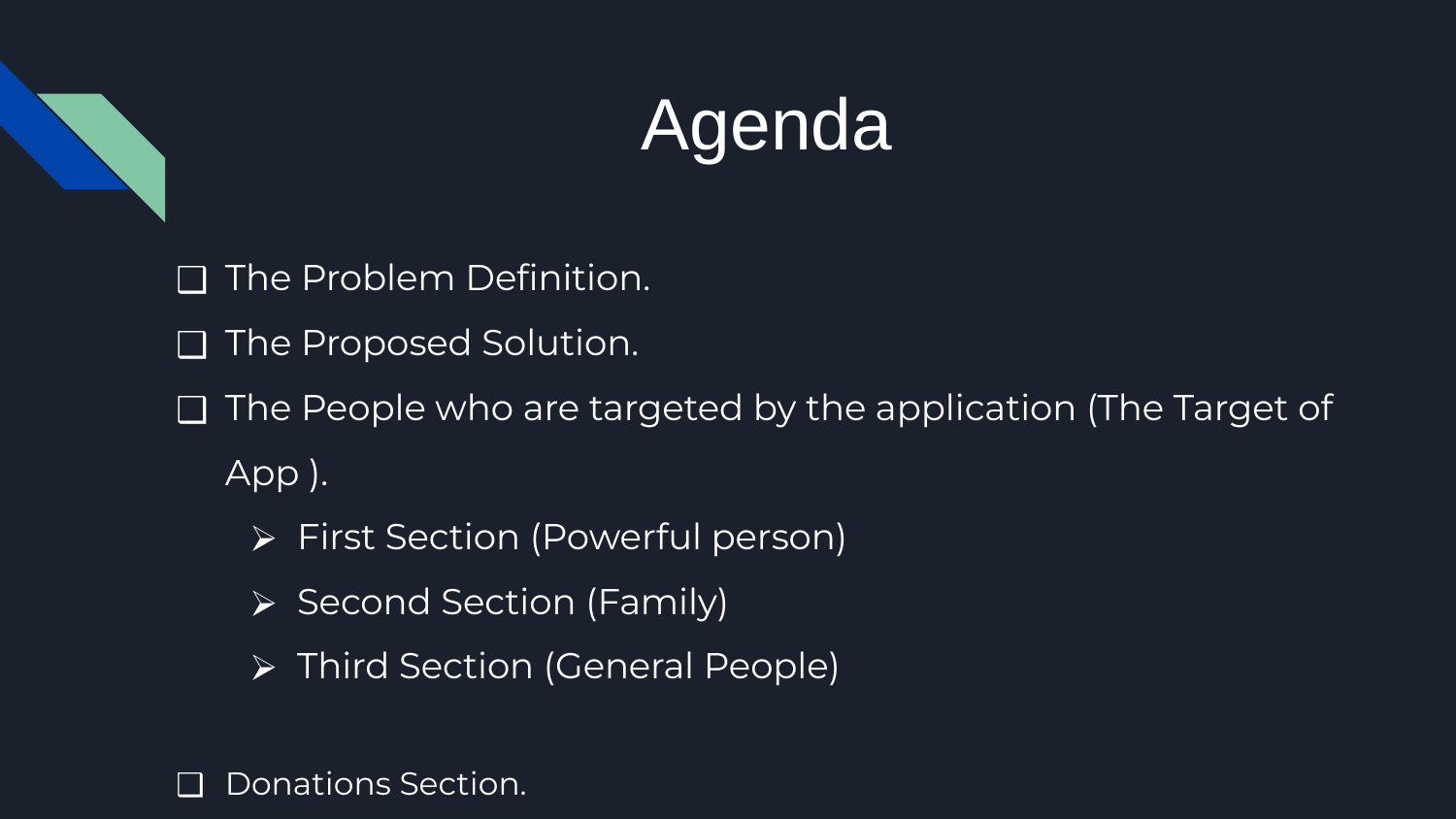

# Agenda
The Problem Definition.
The Proposed Solution.
The People who are targeted by the application (The Target of App ).
First Section (Powerful person)
Second Section (Family)
Third Section (General People)

Donations Section.